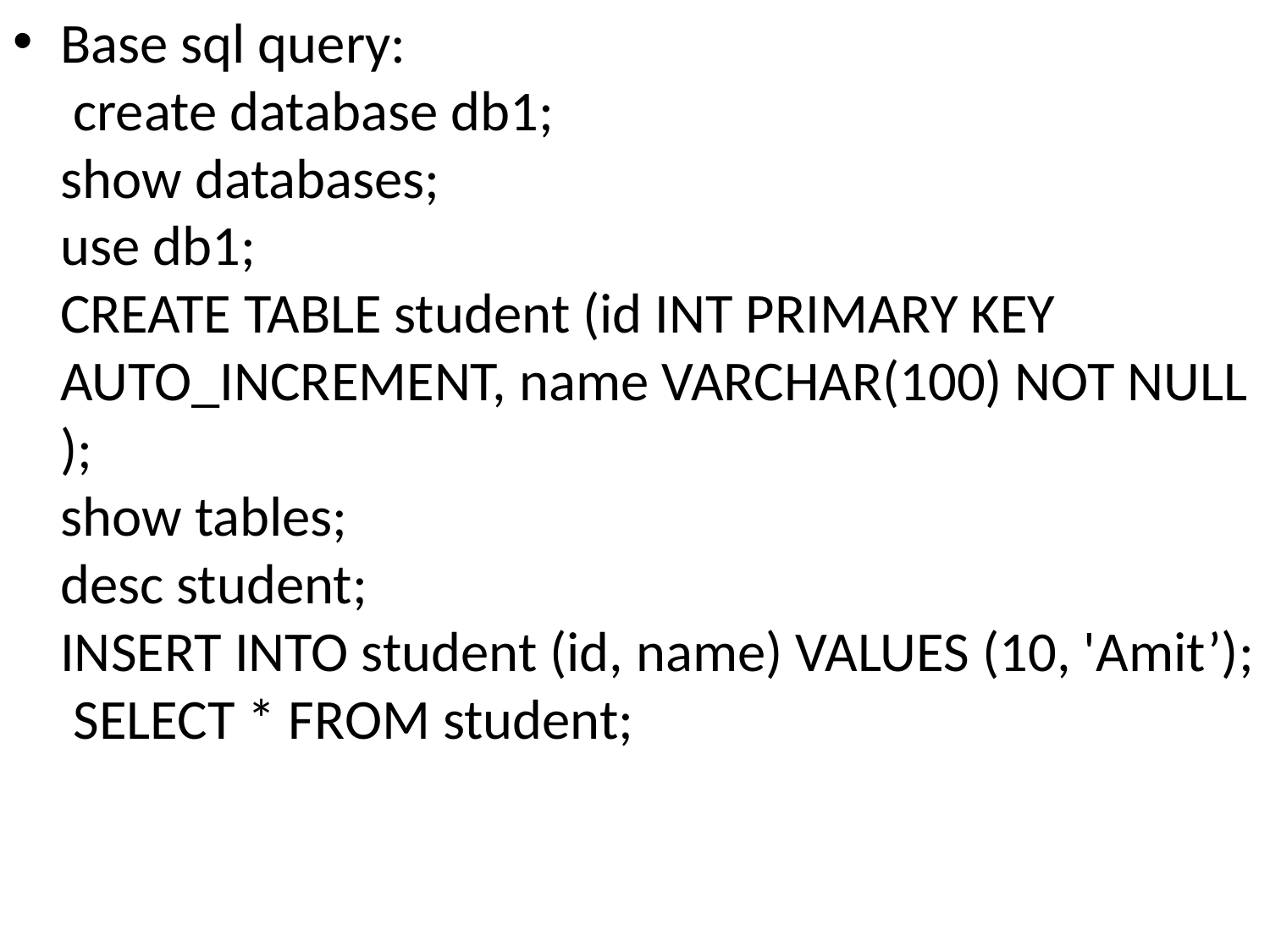

Base sql query:
 create database db1;
show databases;
use db1;
CREATE TABLE student (id INT PRIMARY KEY AUTO_INCREMENT, name VARCHAR(100) NOT NULL );
show tables;
desc student;
INSERT INTO student (id, name) VALUES (10, 'Amit’);
 SELECT * FROM student;